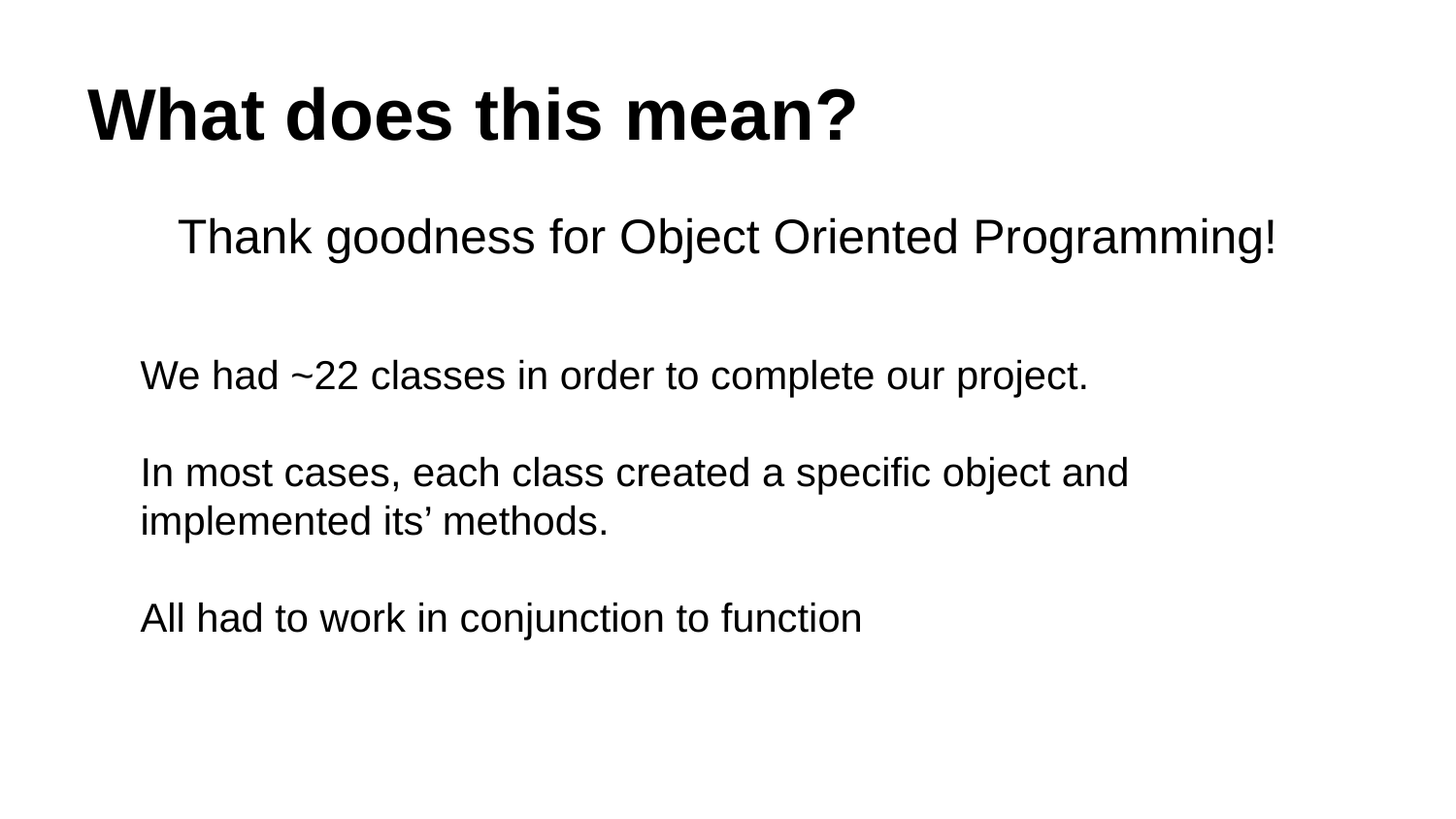

# What does this mean?
Thank goodness for Object Oriented Programming!
We had ~22 classes in order to complete our project.

In most cases, each class created a specific object and implemented its’ methods.

All had to work in conjunction to function